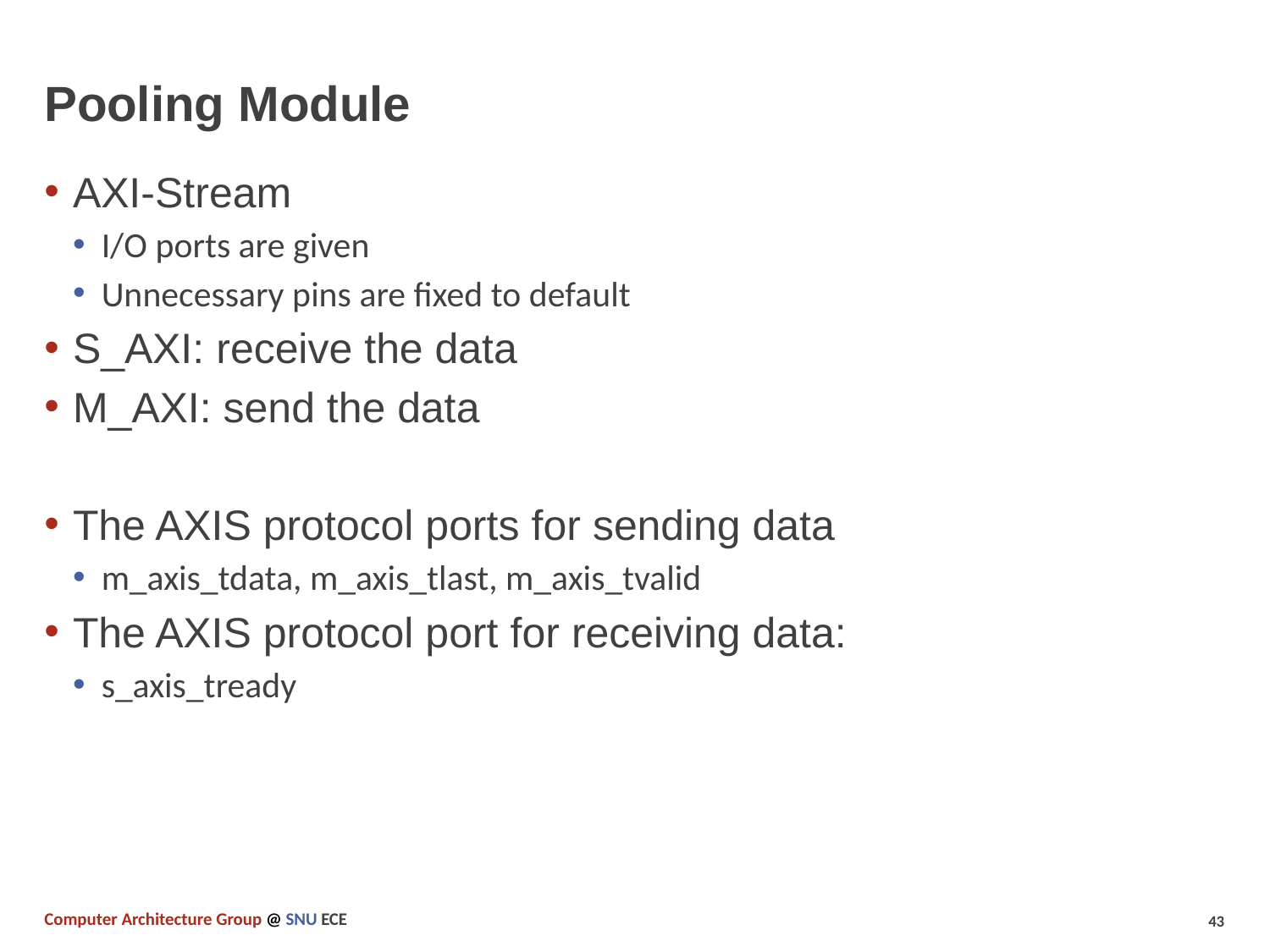

# Pooling Module
AXI-Stream
I/O ports are given
Unnecessary pins are fixed to default
S_AXI: receive the data
M_AXI: send the data

The AXIS protocol ports for sending data
m_axis_tdata, m_axis_tlast, m_axis_tvalid
The AXIS protocol port for receiving data:
s_axis_tready